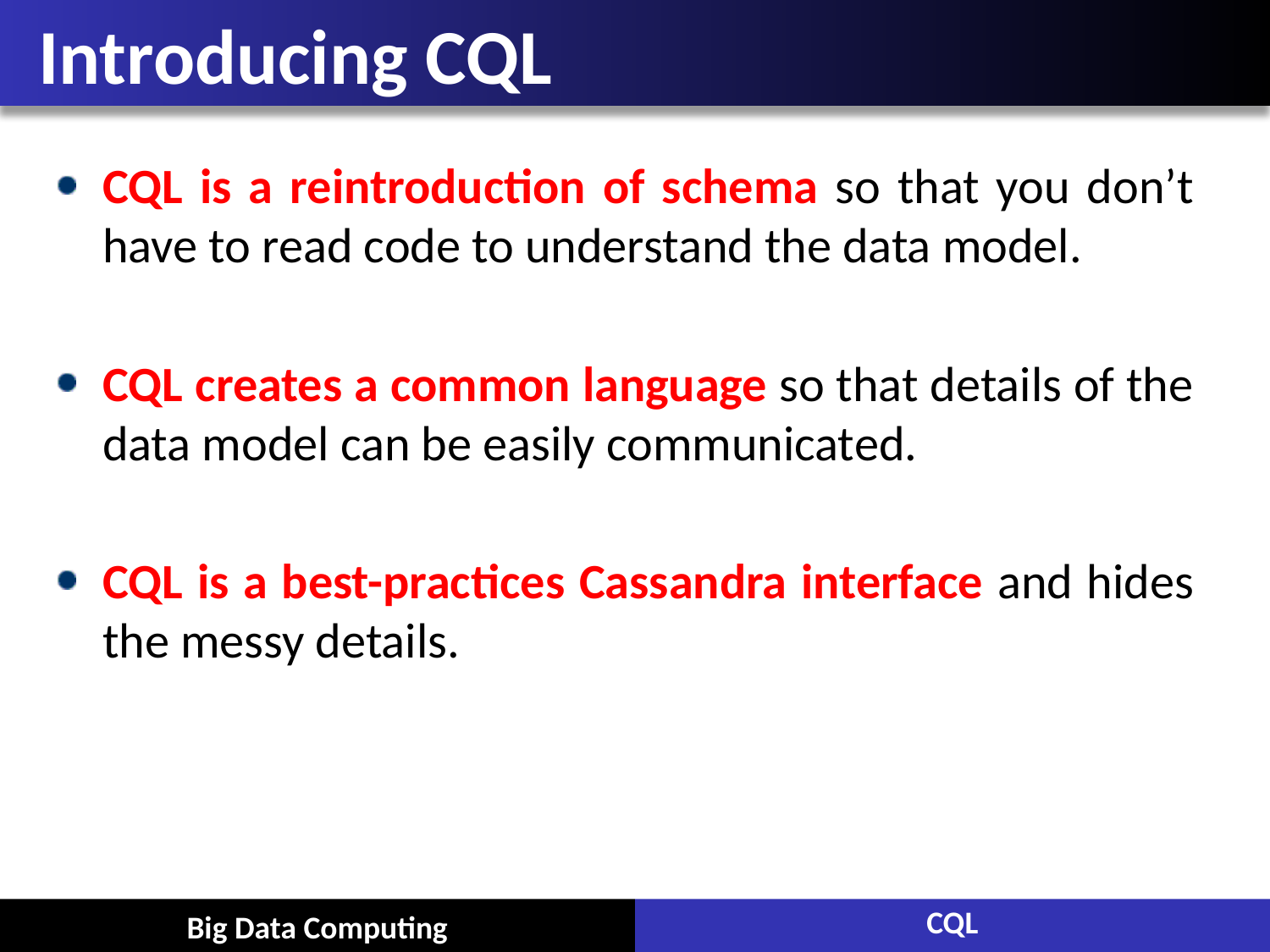

# Introducing CQL
CQL is a reintroduction of schema so that you don’t have to read code to understand the data model.

CQL creates a common language so that details of the data model can be easily communicated.

CQL is a best-practices Cassandra interface and hides the messy details.

CQL
Big Data Computing